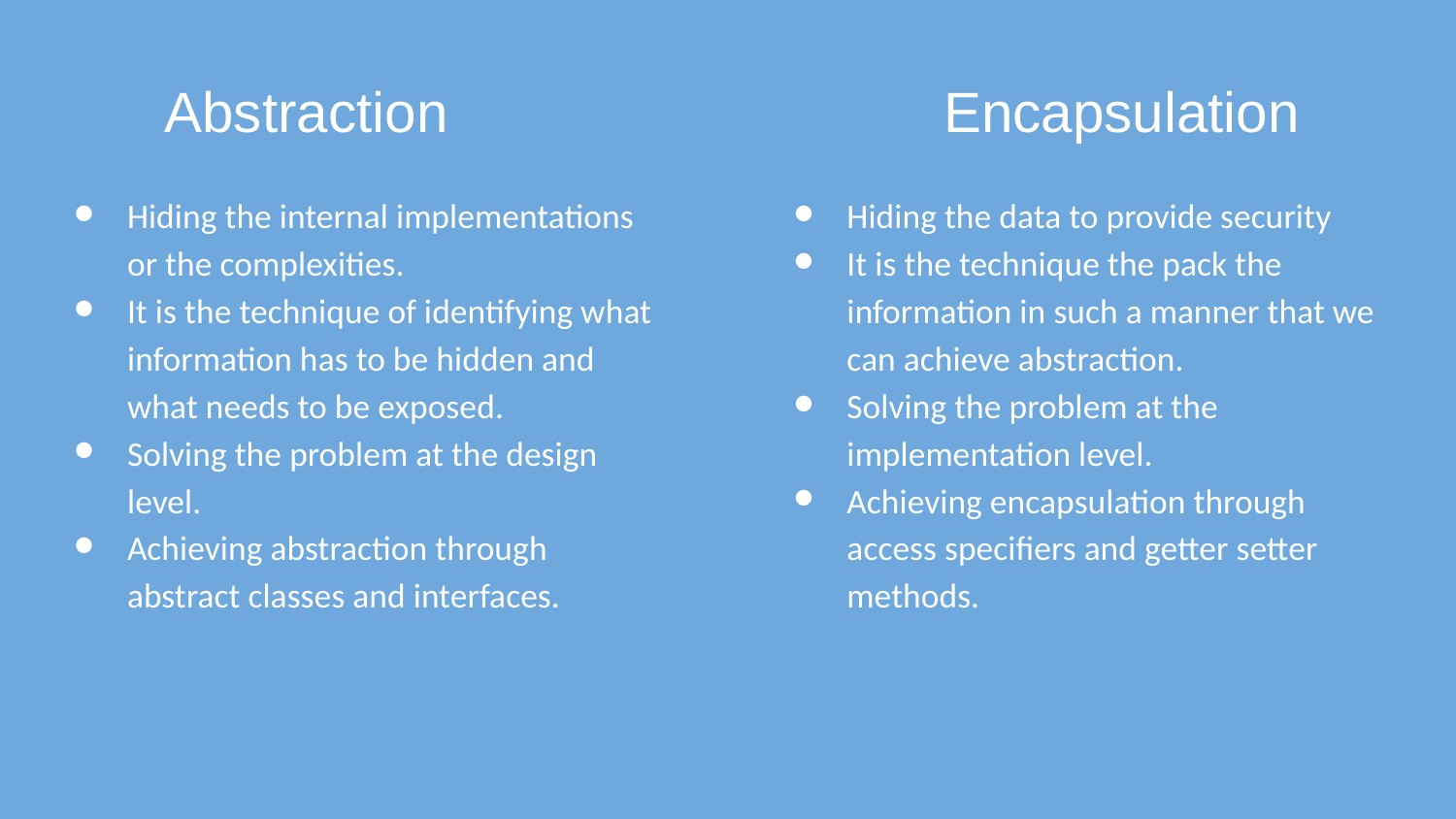

# Abstraction   			 Encapsulation
Hiding the internal implementations or the complexities.
It is the technique of identifying what information has to be hidden and what needs to be exposed.
Solving the problem at the design level.
Achieving abstraction through abstract classes and interfaces.

Hiding the data to provide security
It is the technique the pack the information in such a manner that we can achieve abstraction.
Solving the problem at the implementation level.
Achieving encapsulation through access specifiers and getter setter methods.